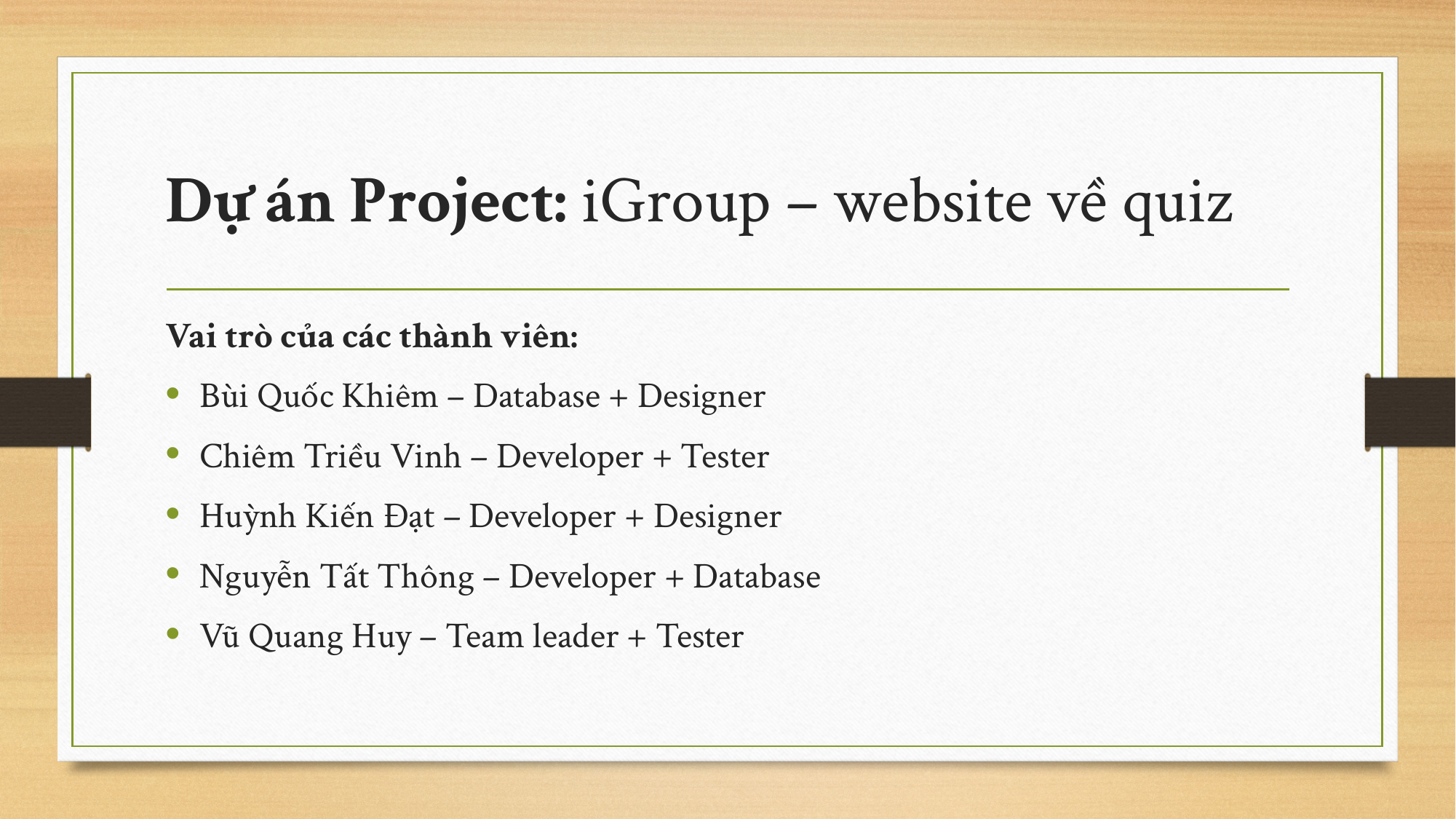

# Dự án Project: iGroup – website về quiz
Vai trò của các thành viên:
Bùi Quốc Khiêm – Database + Designer
Chiêm Triều Vinh – Developer + Tester
Huỳnh Kiến Đạt – Developer + Designer
Nguyễn Tất Thông – Developer + Database
Vũ Quang Huy – Team leader + Tester